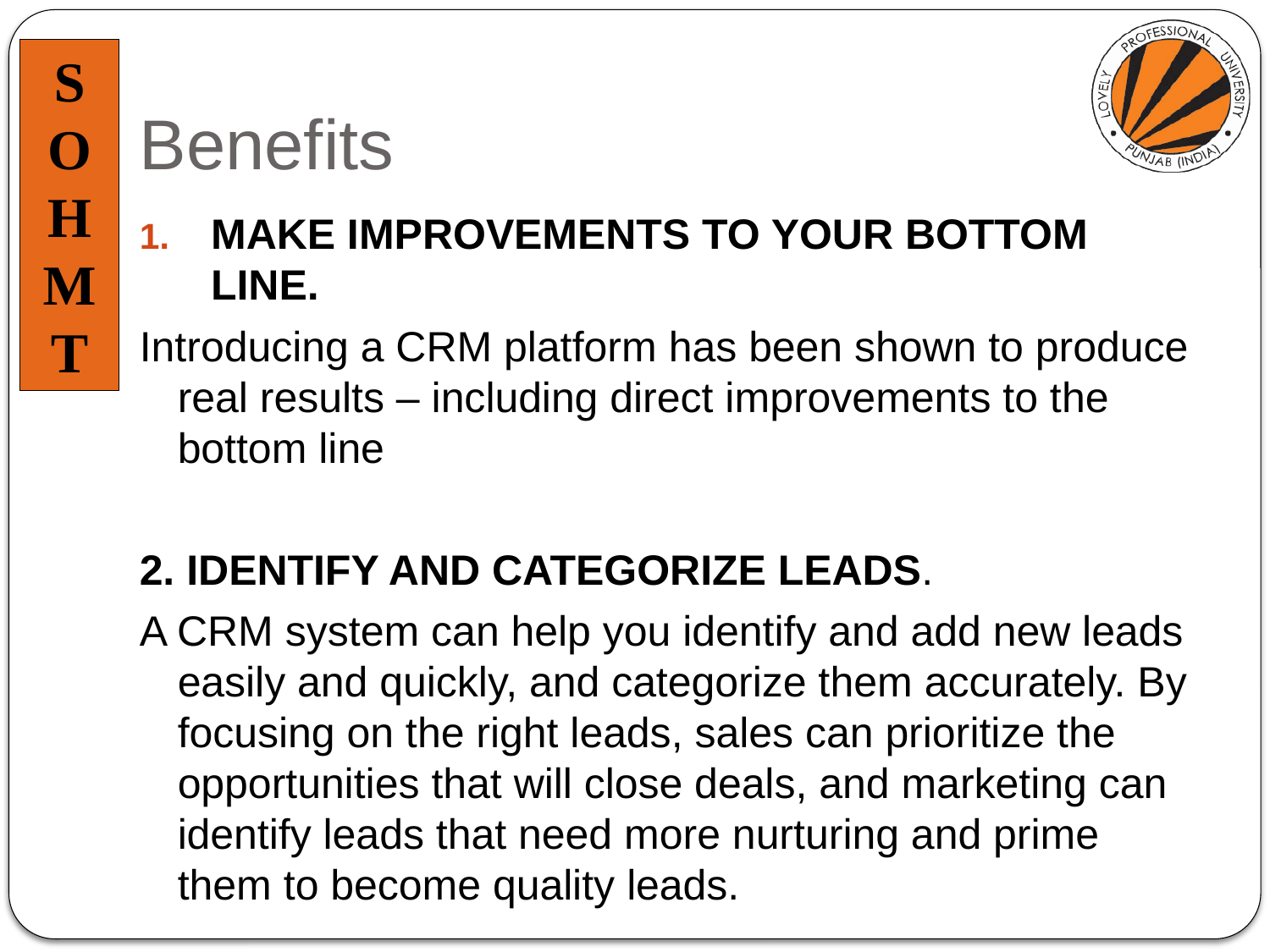

# Benefits
MAKE IMPROVEMENTS TO YOUR BOTTOM LINE.
Introducing a CRM platform has been shown to produce real results – including direct improvements to the bottom line

2. IDENTIFY AND CATEGORIZE LEADS.
A CRM system can help you identify and add new leads easily and quickly, and categorize them accurately. By focusing on the right leads, sales can prioritize the opportunities that will close deals, and marketing can identify leads that need more nurturing and prime them to become quality leads.